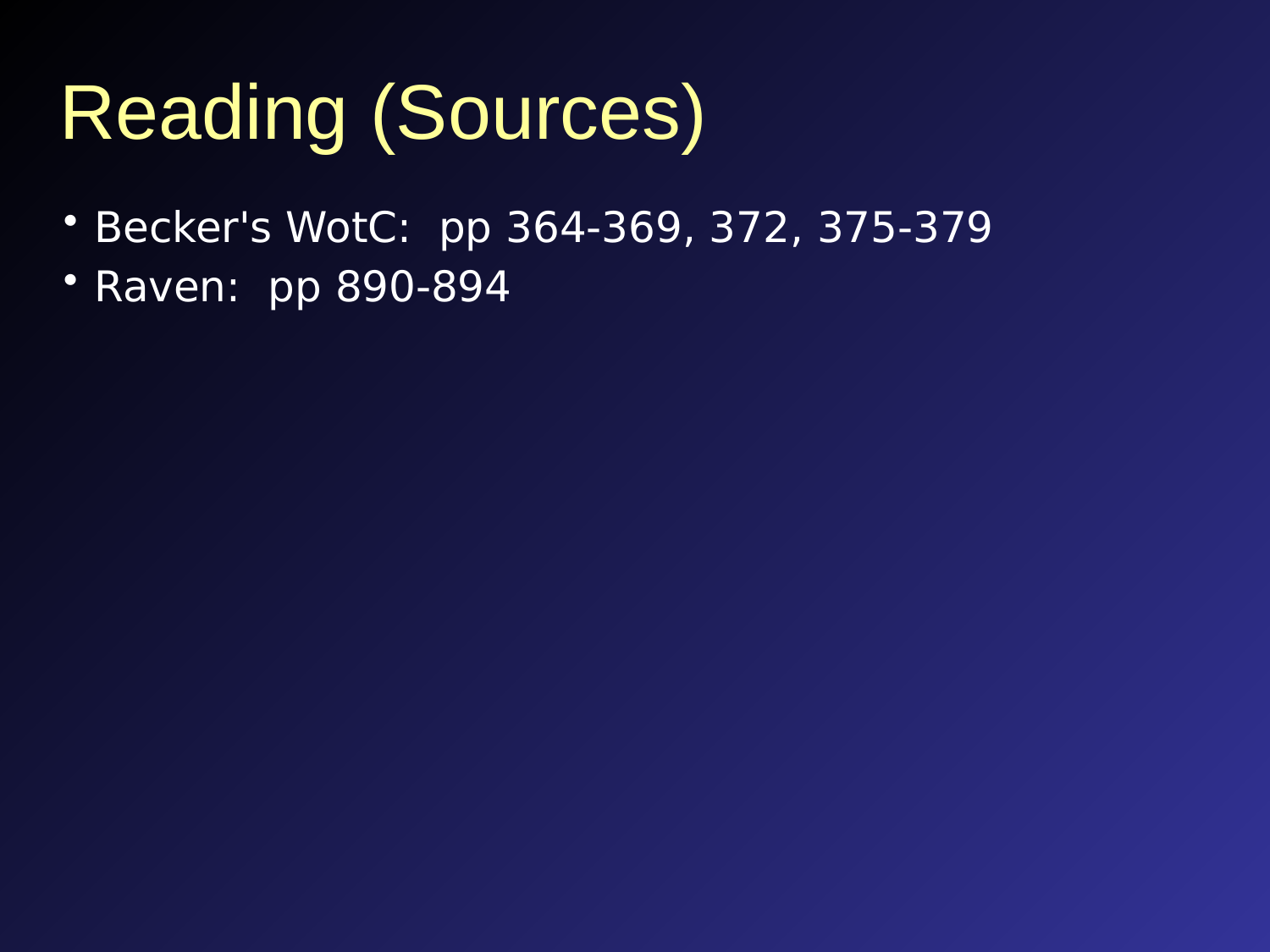

# Reading (Sources)
Becker's WotC:  pp 364-369, 372, 375-379
Raven:  pp 890-894